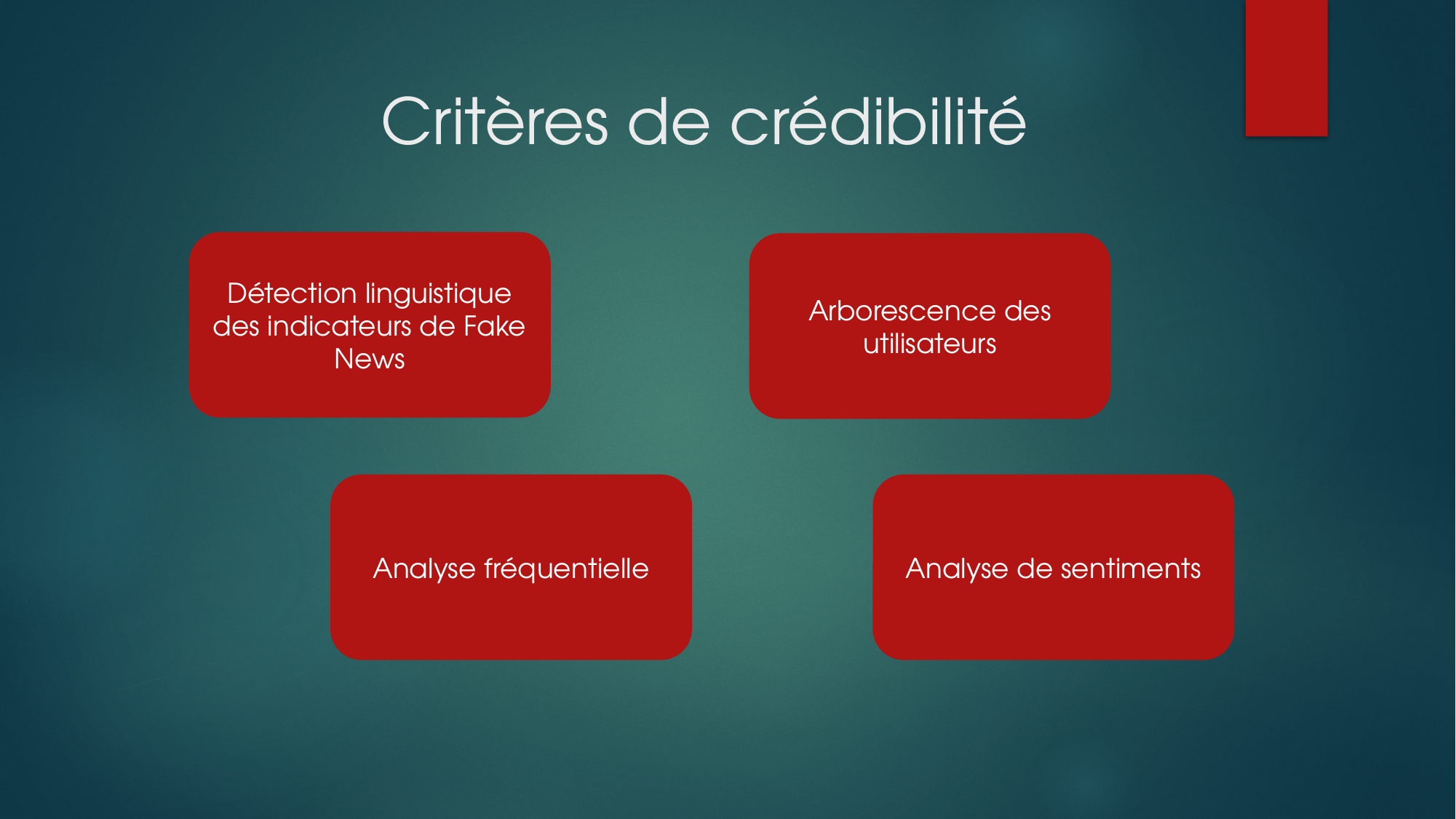

# Critères de crédibilité
Détection linguistique des indicateurs de Fake News
Arborescence des utilisateurs
Analyse fréquentielle
Analyse de sentiments